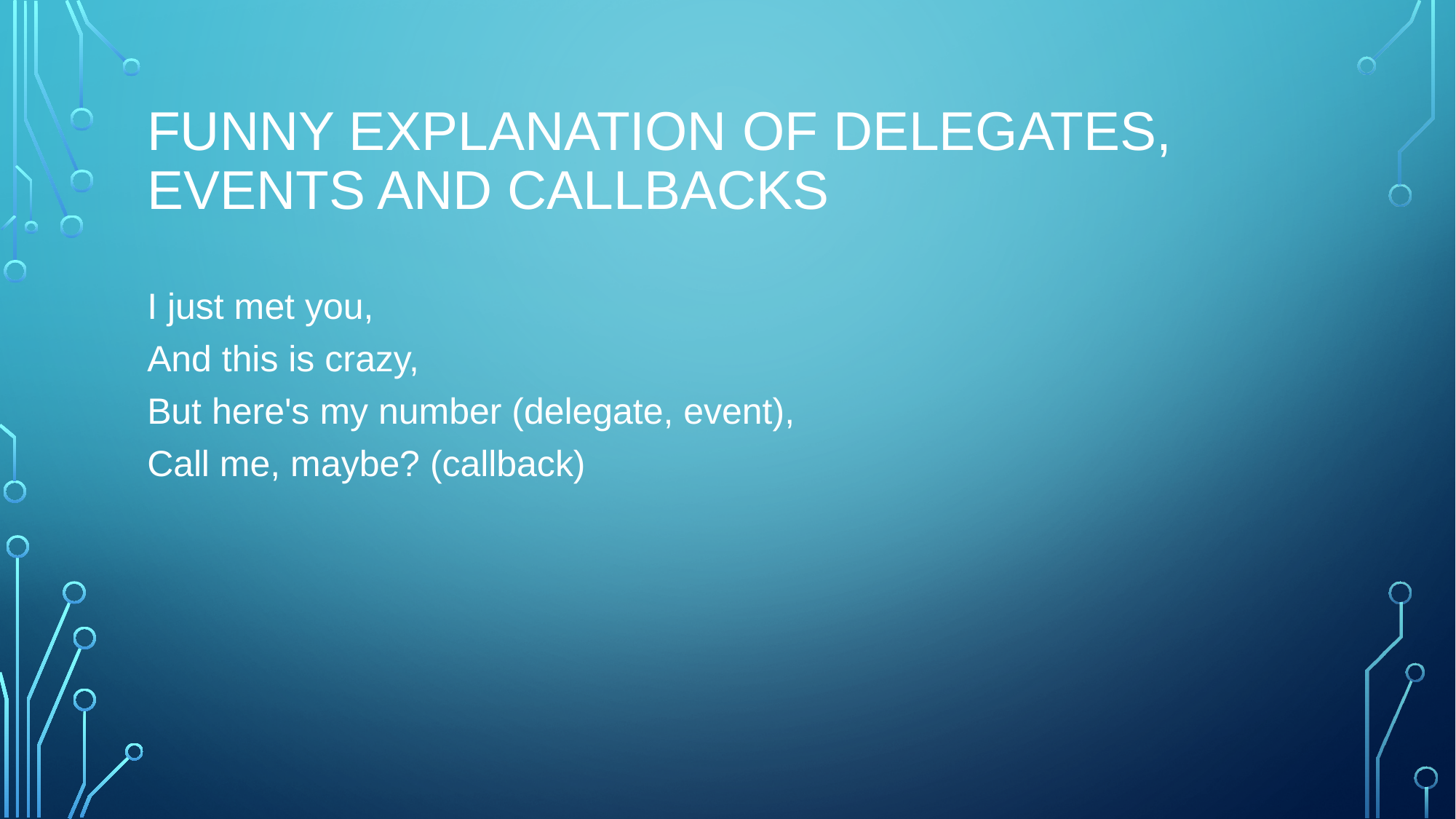

# Funny explanation of delegates, events and callbacks
I just met you,
And this is crazy,
But here's my number (delegate, event),
Call me, maybe? (callback)